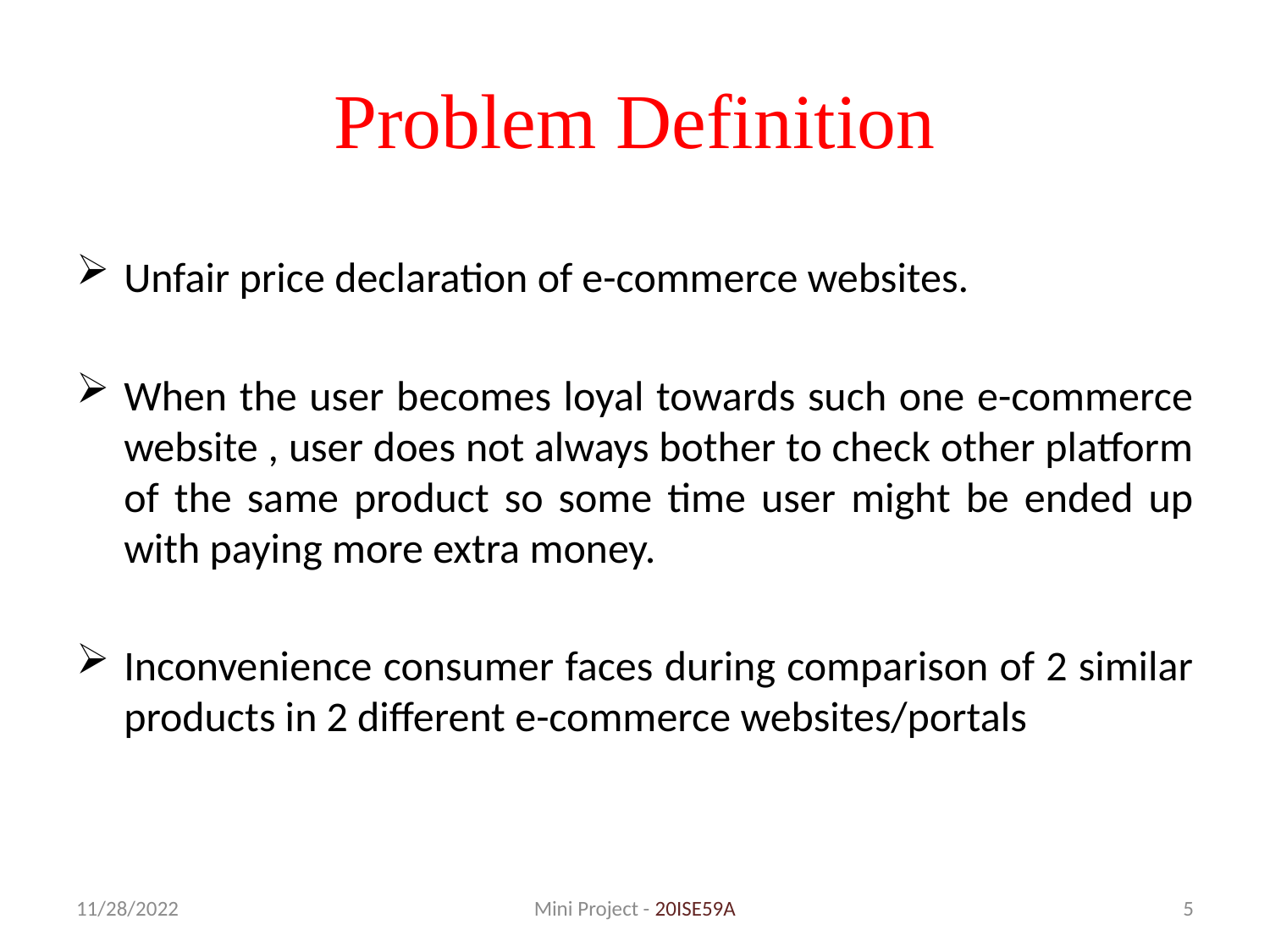

# Problem Definition
Unfair price declaration of e-commerce websites.

When the user becomes loyal towards such one e-commerce website , user does not always bother to check other platform of the same product so some time user might be ended up with paying more extra money.

Inconvenience consumer faces during comparison of 2 similar products in 2 different e-commerce websites/portals

11/28/2022
Mini Project - 20ISE59A
5